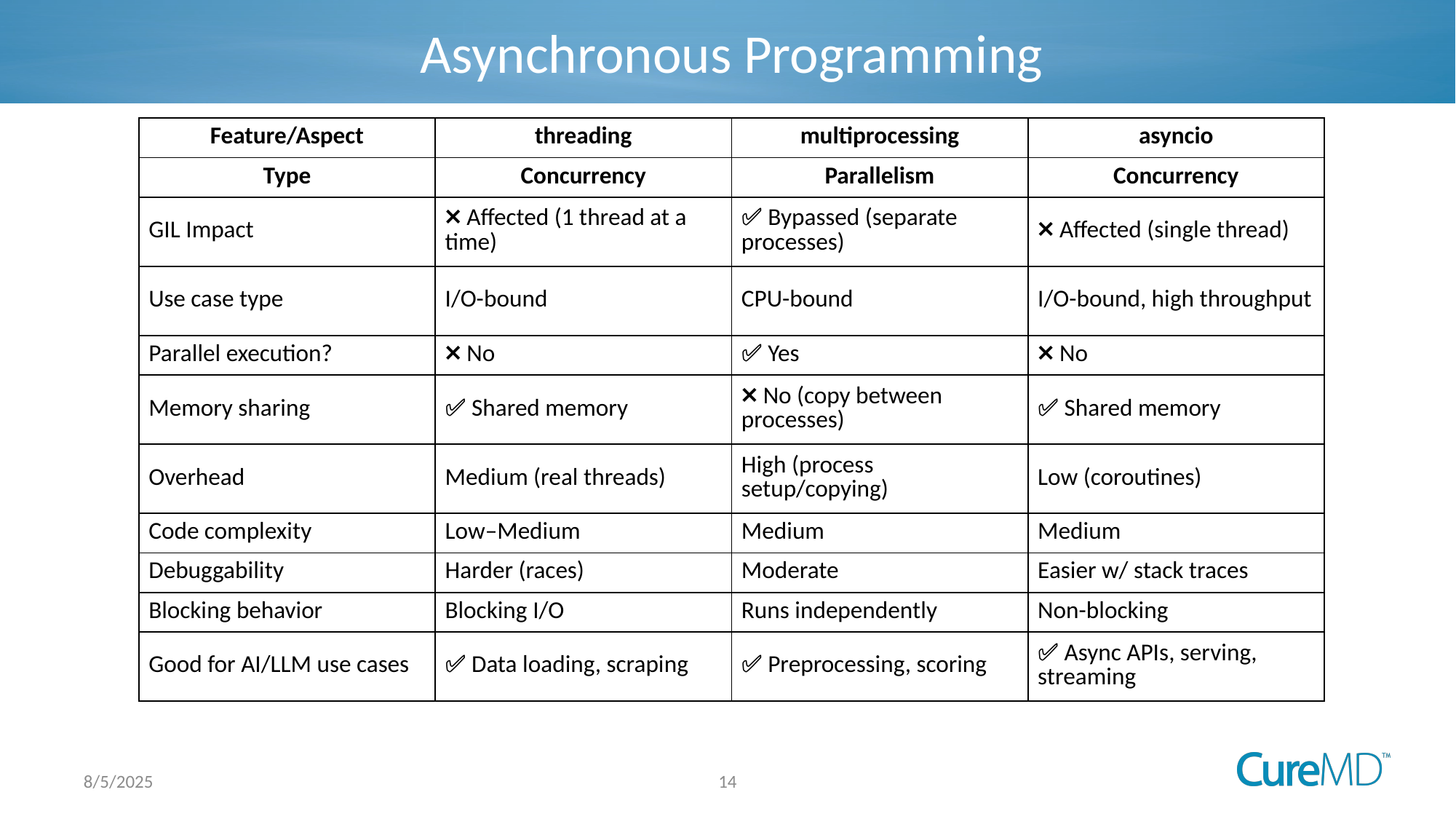

# Asynchronous Programming

| Feature/Aspect | threading | multiprocessing | asyncio |
| --- | --- | --- | --- |
| Type | Concurrency | Parallelism | Concurrency |
| GIL Impact | ❌ Affected (1 thread at a time) | ✅ Bypassed (separate processes) | ❌ Affected (single thread) |
| Use case type | I/O-bound | CPU-bound | I/O-bound, high throughput |
| Parallel execution? | ❌ No | ✅ Yes | ❌ No |
| Memory sharing | ✅ Shared memory | ❌ No (copy between processes) | ✅ Shared memory |
| Overhead | Medium (real threads) | High (process setup/copying) | Low (coroutines) |
| Code complexity | Low–Medium | Medium | Medium |
| Debuggability | Harder (races) | Moderate | Easier w/ stack traces |
| Blocking behavior | Blocking I/O | Runs independently | Non-blocking |
| Good for AI/LLM use cases | ✅ Data loading, scraping | ✅ Preprocessing, scoring | ✅ Async APIs, serving, streaming |
14
8/5/2025